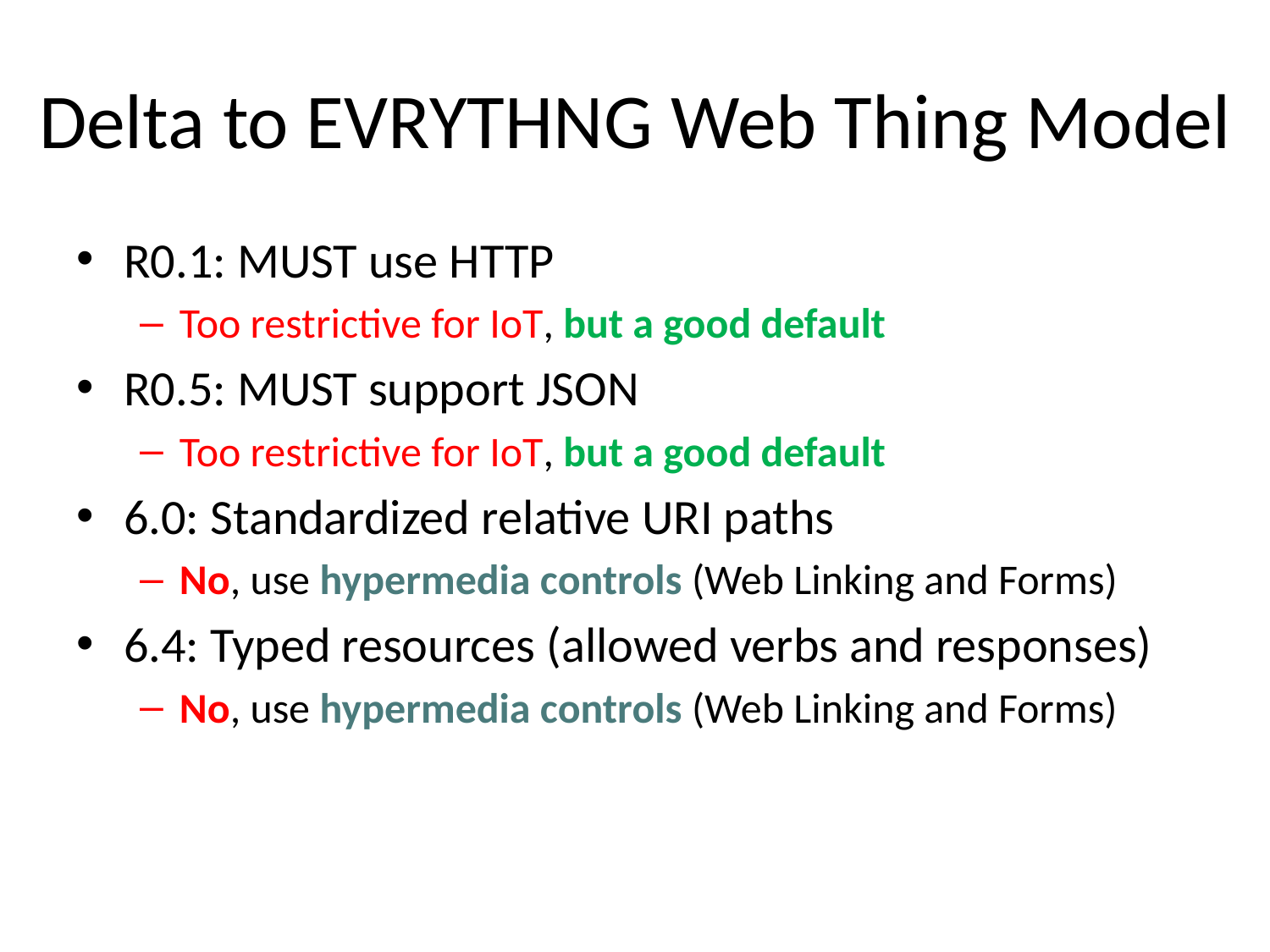

# Delta to EVRYTHNG Web Thing Model
R0.1: MUST use HTTP
Too restrictive for IoT, but a good default
R0.5: MUST support JSON
Too restrictive for IoT, but a good default
6.0: Standardized relative URI paths
No, use hypermedia controls (Web Linking and Forms)
6.4: Typed resources (allowed verbs and responses)
No, use hypermedia controls (Web Linking and Forms)